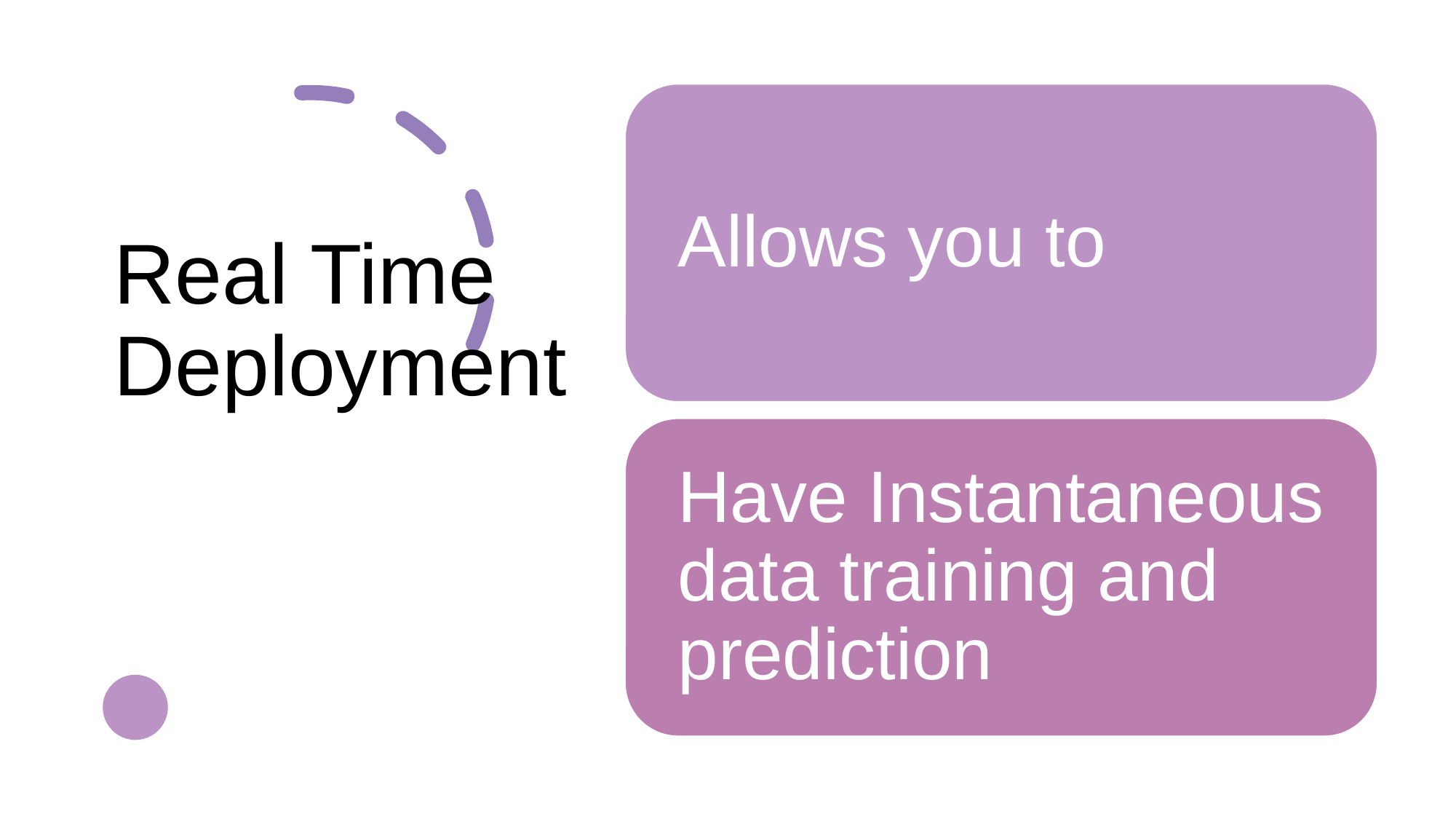

Allows you to
Have Instantaneous data training and prediction

# Real Time Deployment

7